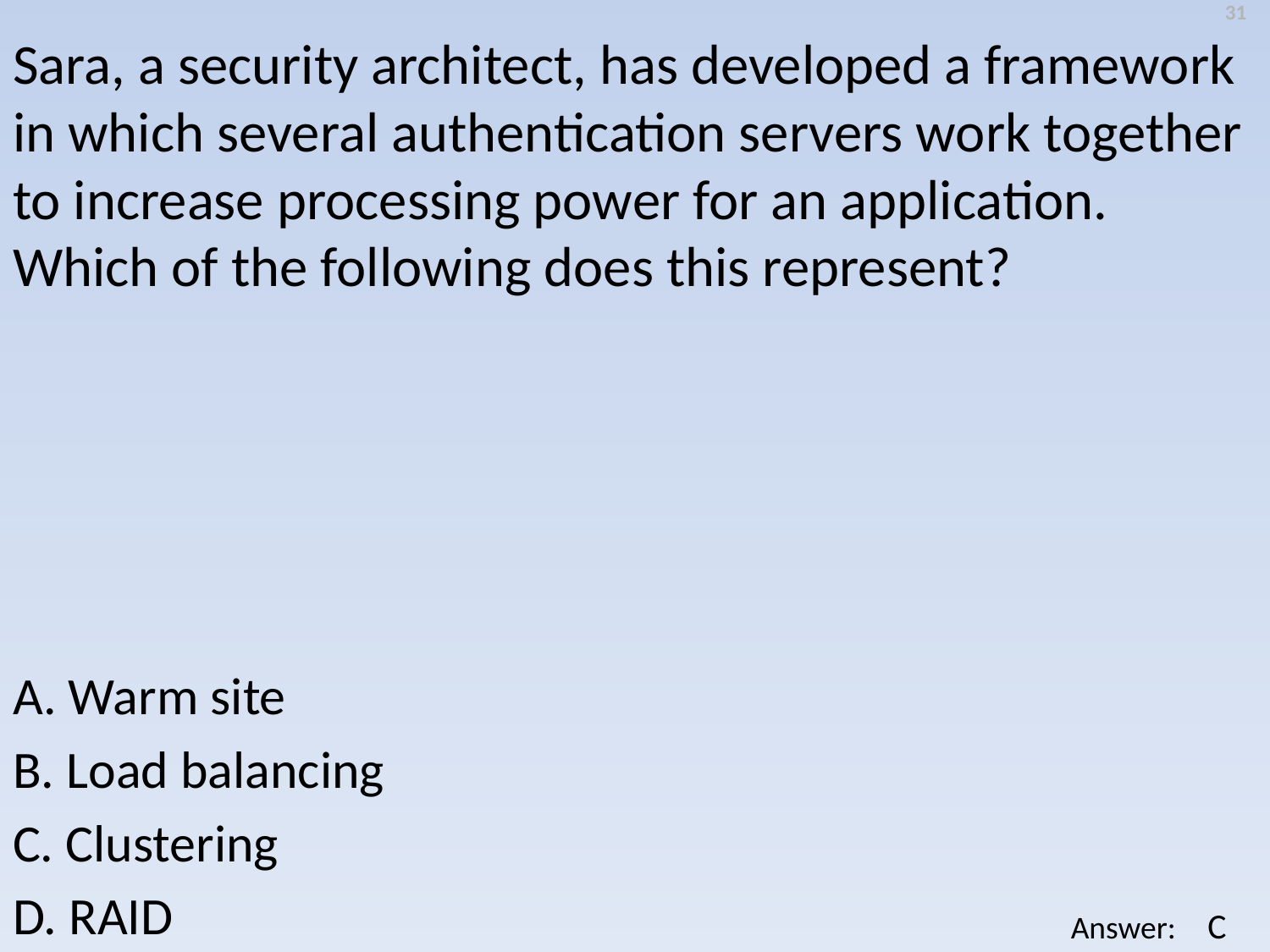

31
Sara, a security architect, has developed a framework in which several authentication servers work together to increase processing power for an application. Which of the following does this represent?
A. Warm site
B. Load balancing
C. Clustering
D. RAID
C